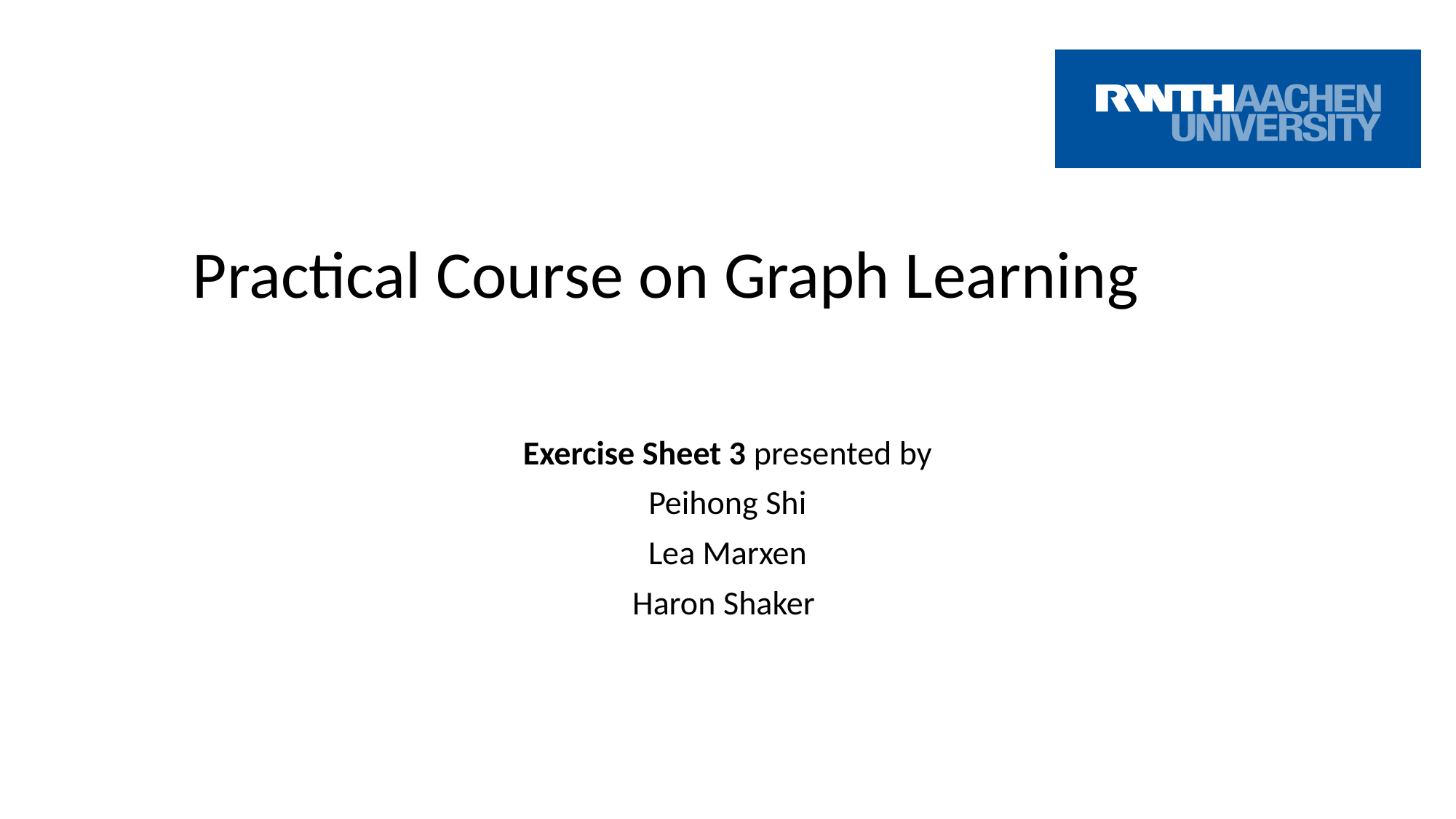

# Practical Course on Graph Learning
Exercise Sheet 3 presented by
Peihong Shi
Lea Marxen
Haron Shaker